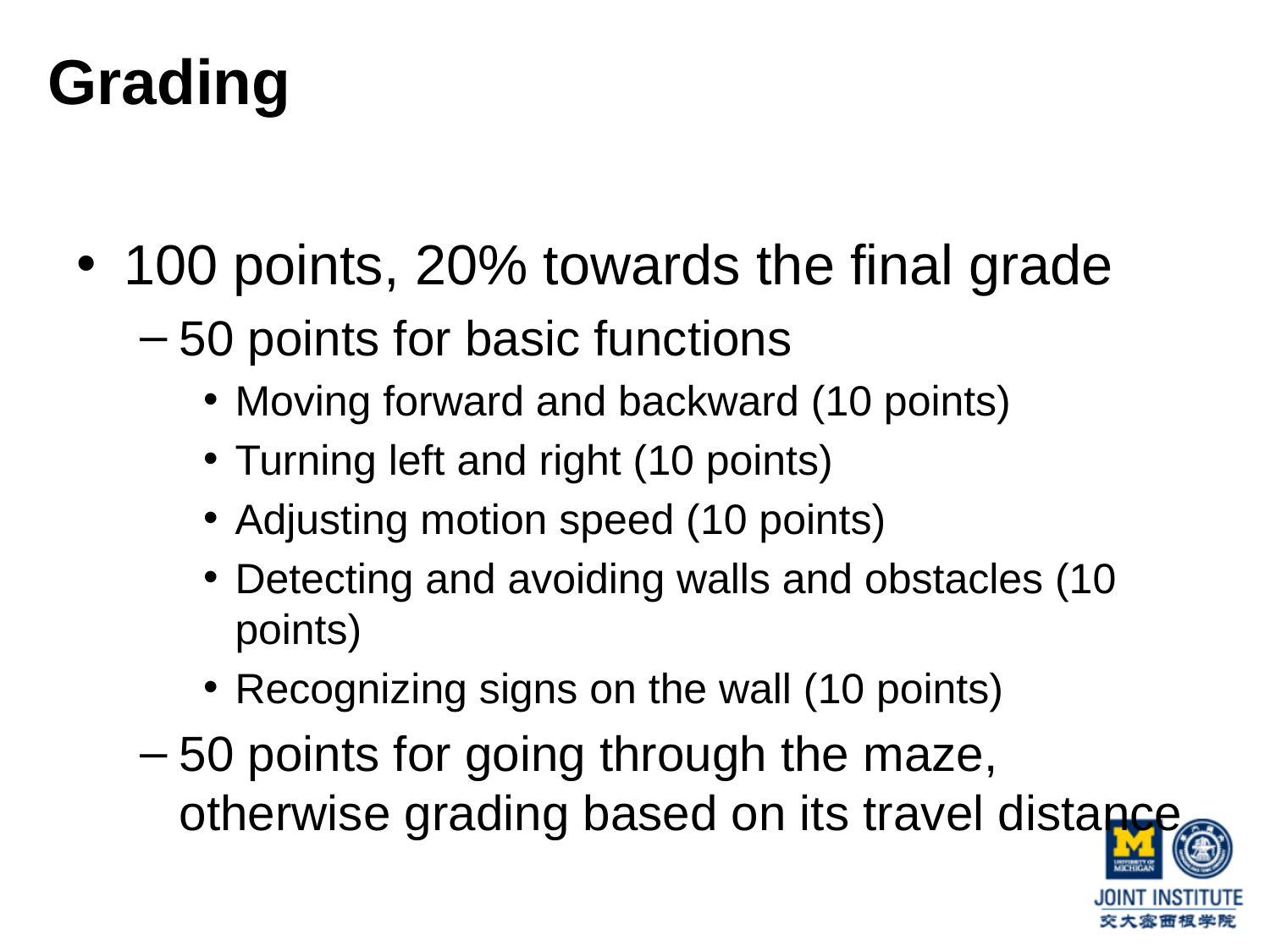

# Grading
100 points, 20% towards the final grade
50 points for basic functions
Moving forward and backward (10 points)
Turning left and right (10 points)
Adjusting motion speed (10 points)
Detecting and avoiding walls and obstacles (10 points)
Recognizing signs on the wall (10 points)
50 points for going through the maze, otherwise grading based on its travel distance